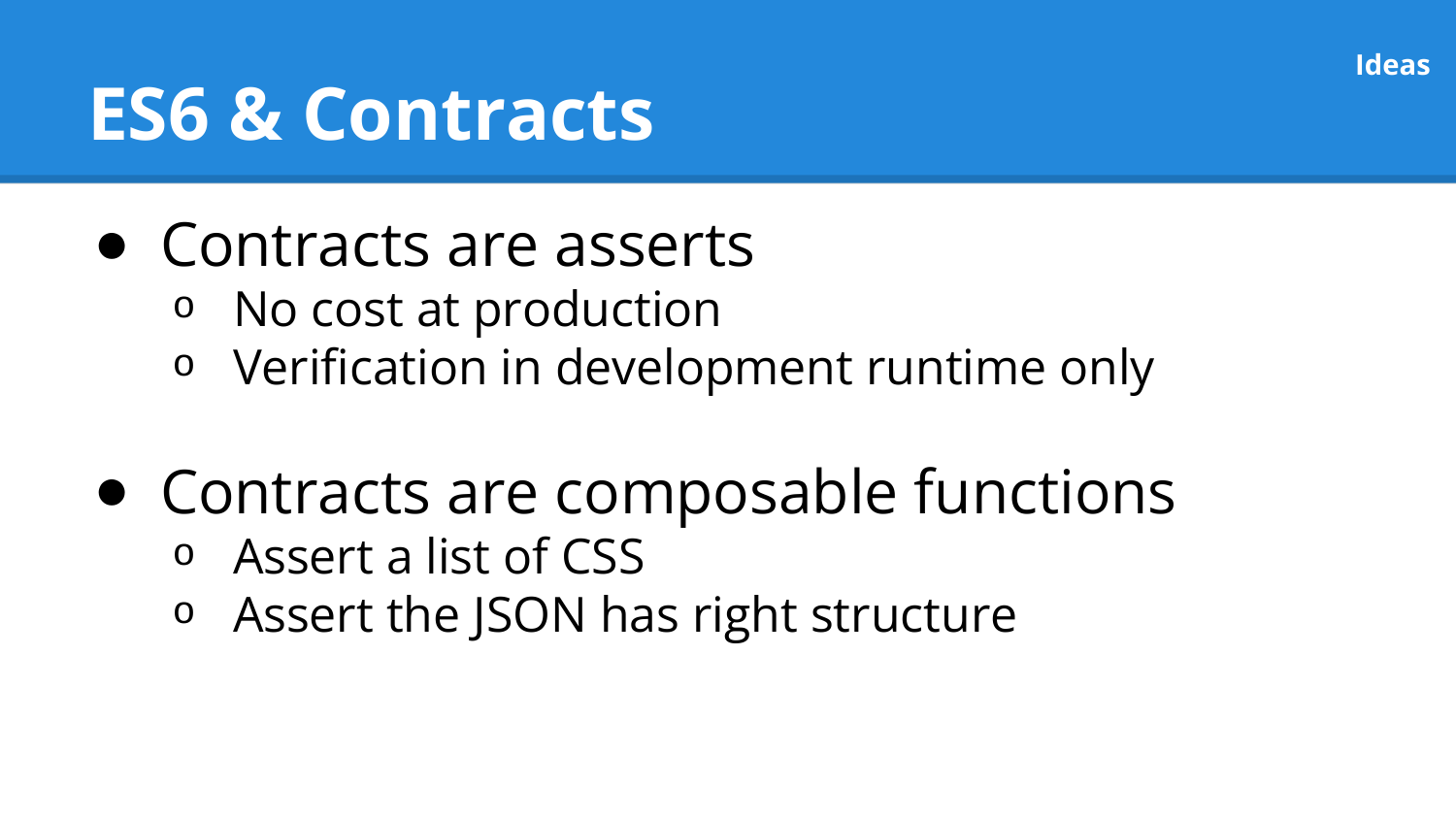

# ES6 & Contracts
Ideas
Contracts are asserts
No cost at production
Verification in development runtime only
Contracts are composable functions
Assert a list of CSS
Assert the JSON has right structure